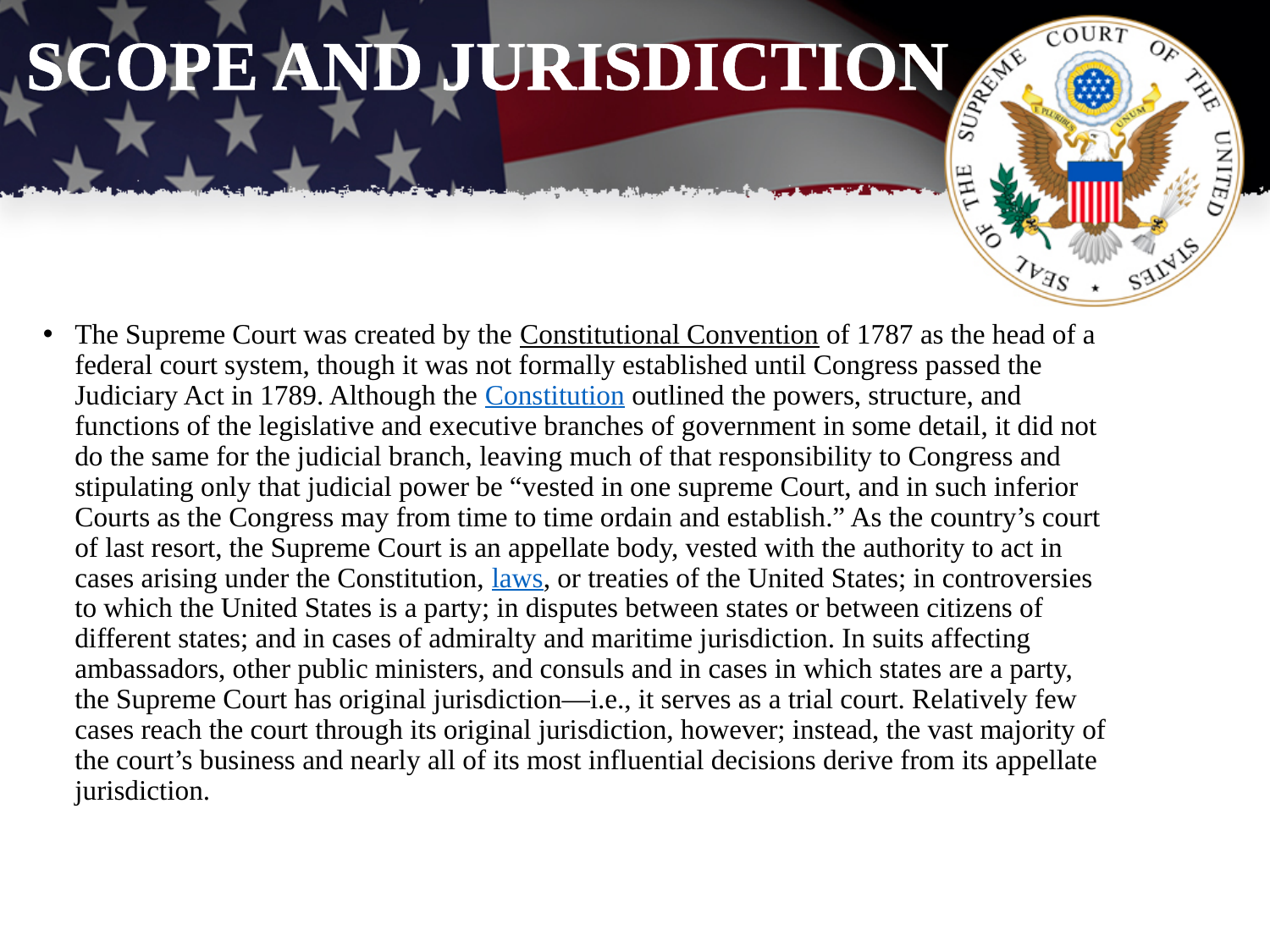

# SCOPE AND JURISDICTION
The Supreme Court was created by the Constitutional Convention of 1787 as the head of a federal court system, though it was not formally established until Congress passed the Judiciary Act in 1789. Although the Constitution outlined the powers, structure, and functions of the legislative and executive branches of government in some detail, it did not do the same for the judicial branch, leaving much of that responsibility to Congress and stipulating only that judicial power be “vested in one supreme Court, and in such inferior Courts as the Congress may from time to time ordain and establish.” As the country’s court of last resort, the Supreme Court is an appellate body, vested with the authority to act in cases arising under the Constitution, laws, or treaties of the United States; in controversies to which the United States is a party; in disputes between states or between citizens of different states; and in cases of admiralty and maritime jurisdiction. In suits affecting ambassadors, other public ministers, and consuls and in cases in which states are a party, the Supreme Court has original jurisdiction—i.e., it serves as a trial court. Relatively few cases reach the court through its original jurisdiction, however; instead, the vast majority of the court’s business and nearly all of its most influential decisions derive from its appellate jurisdiction.